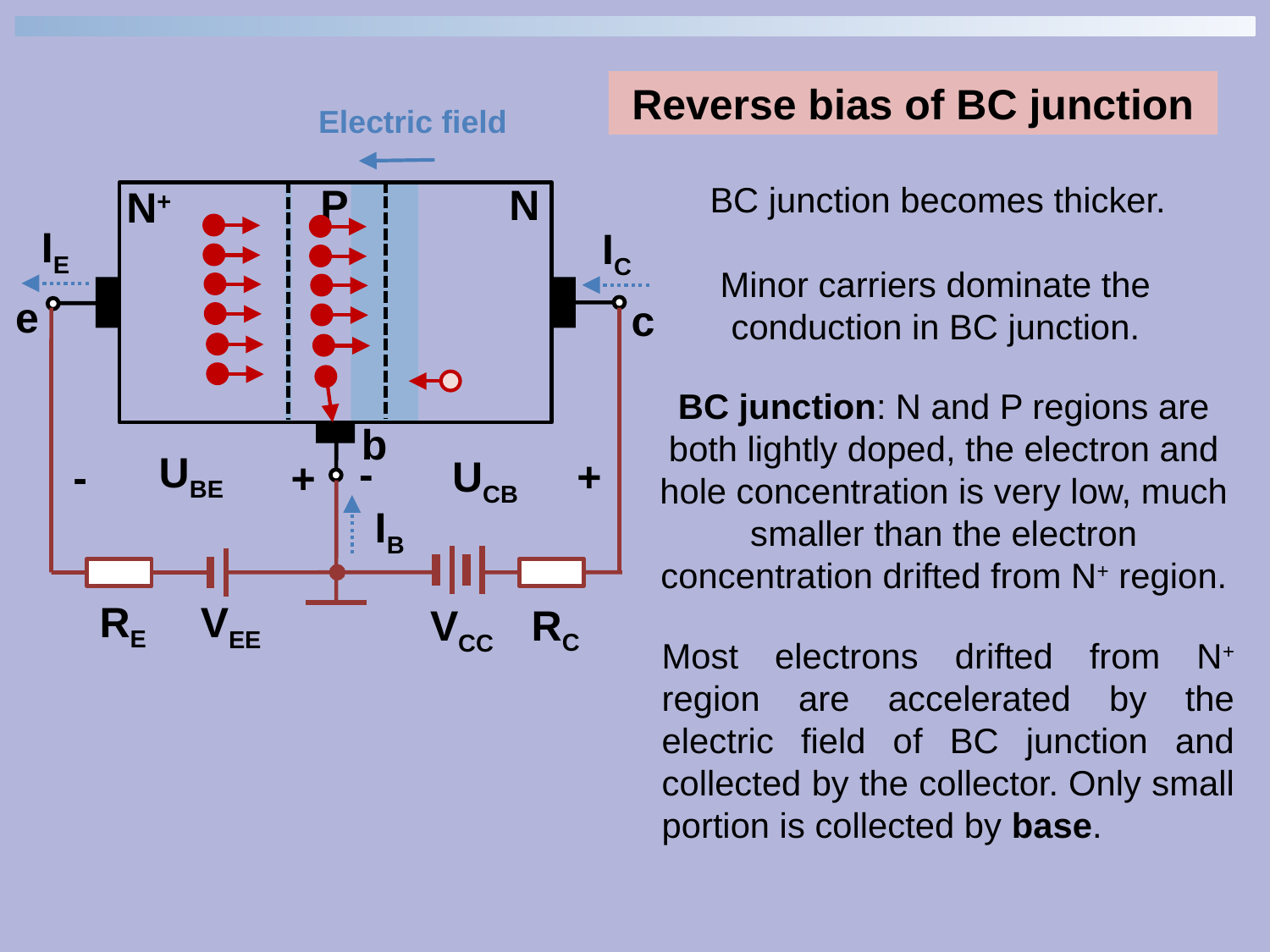

Reverse bias of BC junction
Electric field
BC junction becomes thicker.
P
N
N+

e
c

b

IE

IB

RE
VEE
RC
VCC
IC
UBE
-
+
UCB
-
+

Minor carriers dominate the conduction in BC junction.

BC junction: N and P regions are both lightly doped, the electron and hole concentration is very low, much smaller than the electron concentration drifted from N+ region.

Most electrons drifted from N+ region are accelerated by the electric field of BC junction and collected by the collector. Only small portion is collected by base.